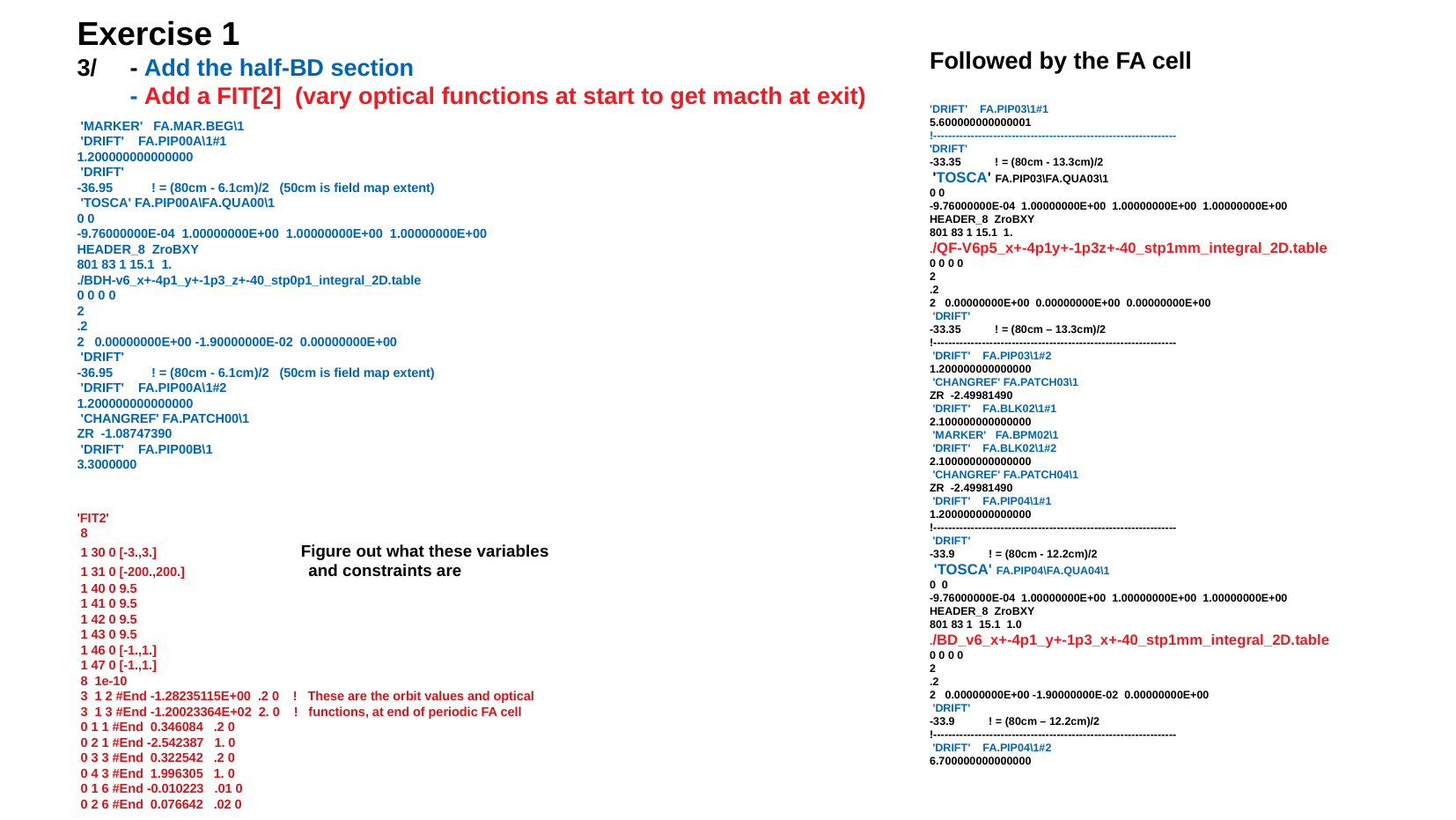

Exercise 1
3/     - Add the half-BD section
        - Add a FIT[2]  (vary optical functions at start to get macth at exit)

'FIT2'
 8
 1 30 0 [-3.,3.]                                         Figure out what these variables
 1 31 0 [-200.,200.]                                 and constraints are
 1 40 0 9.5
 1 41 0 9.5
 1 42 0 9.5
 1 43 0 9.5
 1 46 0 [-1.,1.]
 1 47 0 [-1.,1.]
 8  1e-10
 3  1 2 #End -1.28235115E+00  .2 0    !   These are the orbit values and optical
 3  1 3 #End -1.20023364E+02  2. 0    !   functions, at end of periodic FA cell
 0 1 1 #End  0.346084   .2 0
 0 2 1 #End -2.542387   1. 0
 0 3 3 #End  0.322542   .2 0
 0 4 3 #End  1.996305   1. 0
 0 1 6 #End -0.010223   .01 0
 0 2 6 #End  0.076642   .02 0

Followed by the FA cell

'DRIFT'    FA.PIP03\1#1
5.600000000000001
!-----------------------------------------------------------------
'DRIFT'
-33.35           ! = (80cm - 13.3cm)/2
 'TOSCA' FA.PIP03\FA.QUA03\1
0 0
-9.76000000E-04  1.00000000E+00  1.00000000E+00  1.00000000E+00
HEADER_8  ZroBXY
801 83 1 15.1  1.
./QF-V6p5_x+-4p1y+-1p3z+-40_stp1mm_integral_2D.table
0 0 0 0
2
.2
2   0.00000000E+00  0.00000000E+00  0.00000000E+00
 'DRIFT'
-33.35           ! = (80cm – 13.3cm)/2
!-----------------------------------------------------------------
 'DRIFT'    FA.PIP03\1#2
1.200000000000000
 'CHANGREF' FA.PATCH03\1
ZR  -2.49981490
 'DRIFT'    FA.BLK02\1#1
2.100000000000000
 'MARKER'   FA.BPM02\1
 'DRIFT'    FA.BLK02\1#2
2.100000000000000
 'CHANGREF' FA.PATCH04\1
ZR  -2.49981490
 'DRIFT'    FA.PIP04\1#1
1.200000000000000
!-----------------------------------------------------------------
 'DRIFT'
-33.9           ! = (80cm - 12.2cm)/2
 'TOSCA' FA.PIP04\FA.QUA04\1
0  0
-9.76000000E-04  1.00000000E+00  1.00000000E+00  1.00000000E+00
HEADER_8  ZroBXY
801 83 1  15.1  1.0
./BD_v6_x+-4p1_y+-1p3_x+-40_stp1mm_integral_2D.table
0 0 0 0
2
.2
2   0.00000000E+00 -1.90000000E-02  0.00000000E+00
 'DRIFT'
-33.9           ! = (80cm – 12.2cm)/2
!-----------------------------------------------------------------
 'DRIFT'    FA.PIP04\1#2
6.700000000000000
 'MARKER'   FA.MAR.BEG\1
 'DRIFT'    FA.PIP00A\1#1
1.200000000000000
 'DRIFT'
-36.95           ! = (80cm - 6.1cm)/2   (50cm is field map extent)
 'TOSCA' FA.PIP00A\FA.QUA00\1
0 0
-9.76000000E-04  1.00000000E+00  1.00000000E+00  1.00000000E+00
HEADER_8  ZroBXY
801 83 1 15.1  1.
./BDH-v6_x+-4p1_y+-1p3_z+-40_stp0p1_integral_2D.table
0 0 0 0
2
.2
2   0.00000000E+00 -1.90000000E-02  0.00000000E+00
 'DRIFT'
-36.95           ! = (80cm - 6.1cm)/2   (50cm is field map extent)
 'DRIFT'    FA.PIP00A\1#2
1.200000000000000
 'CHANGREF' FA.PATCH00\1
ZR  -1.08747390
 'DRIFT'    FA.PIP00B\1
3.3000000